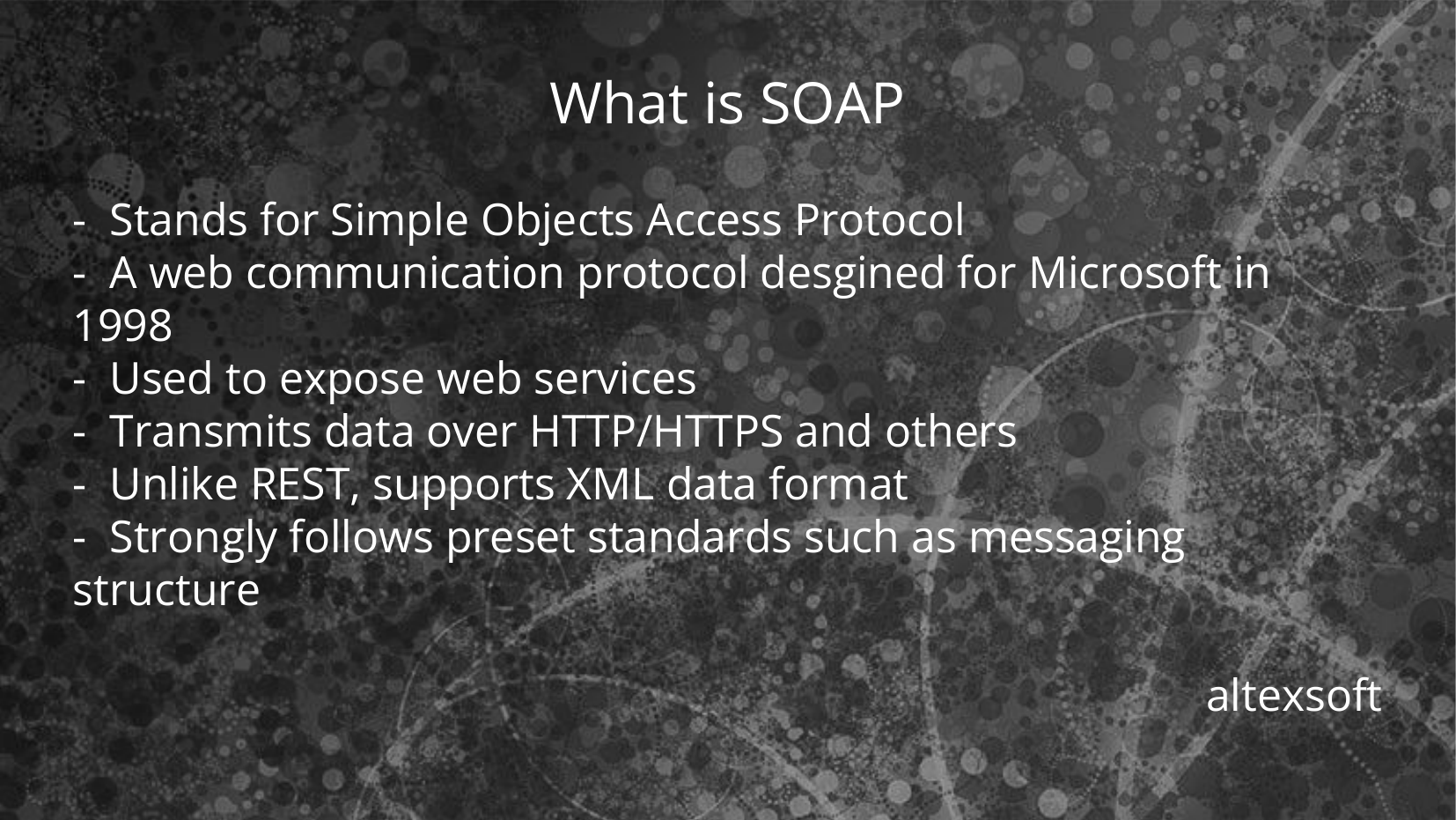

What is SOAP
-  Stands for Simple Objects Access Protocol
-  A web communication protocol desgined for Microsoft in 1998
-  Used to expose web services
-  Transmits data over HTTP/HTTPS and others
-  Unlike REST, supports XML data format
-  Strongly follows preset standards such as messaging structure

altexsoft